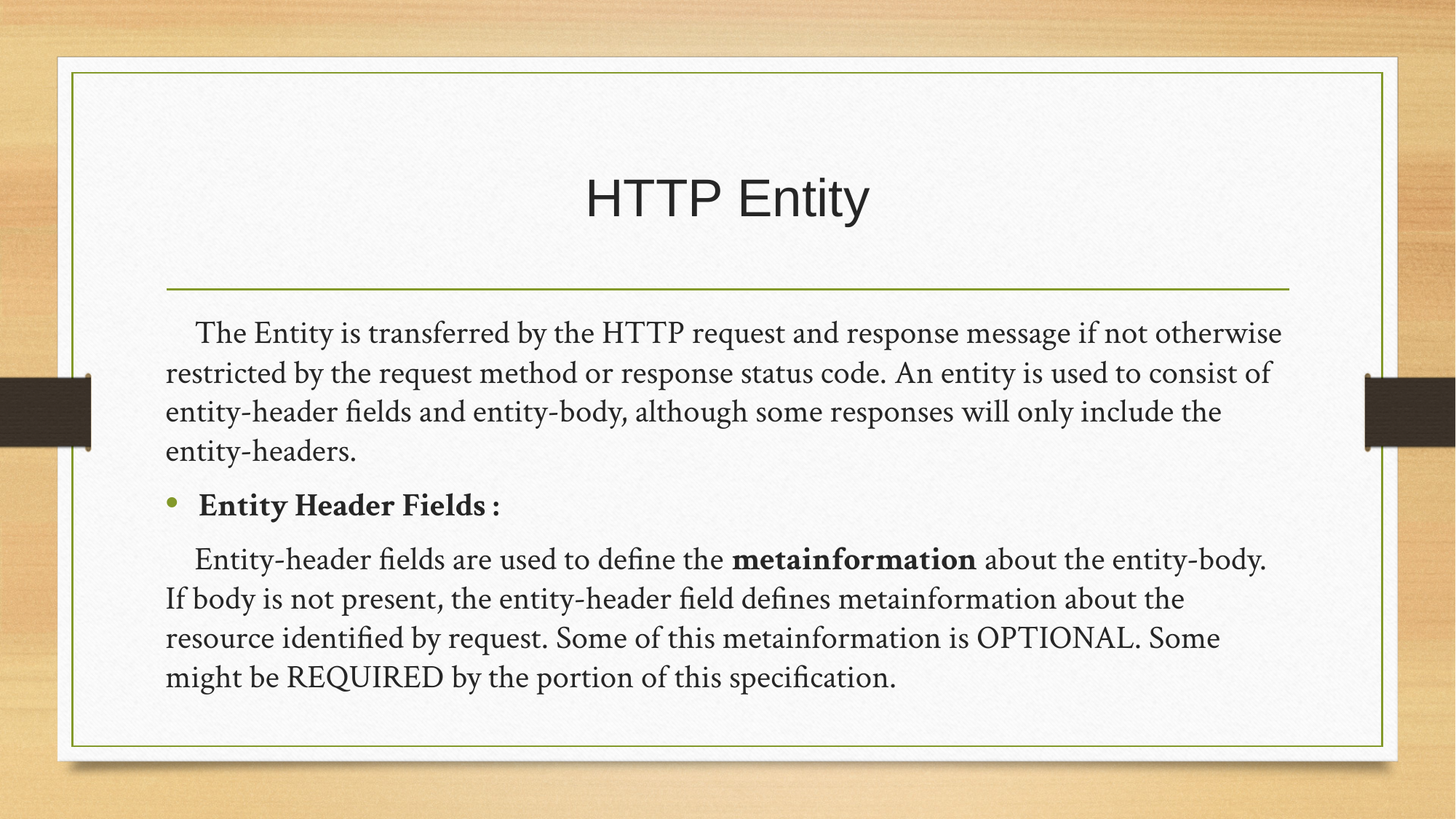

# HTTP Entity
    The Entity is transferred by the HTTP request and response message if not otherwise restricted by the request method or response status code. An entity is used to consist of entity-header fields and entity-body, although some responses will only include the entity-headers.
Entity Header Fields :
    Entity-header fields are used to define the metainformation about the entity-body. If body is not present, the entity-header field defines metainformation about the resource identified by request. Some of this metainformation is OPTIONAL. Some might be REQUIRED by the portion of this specification.